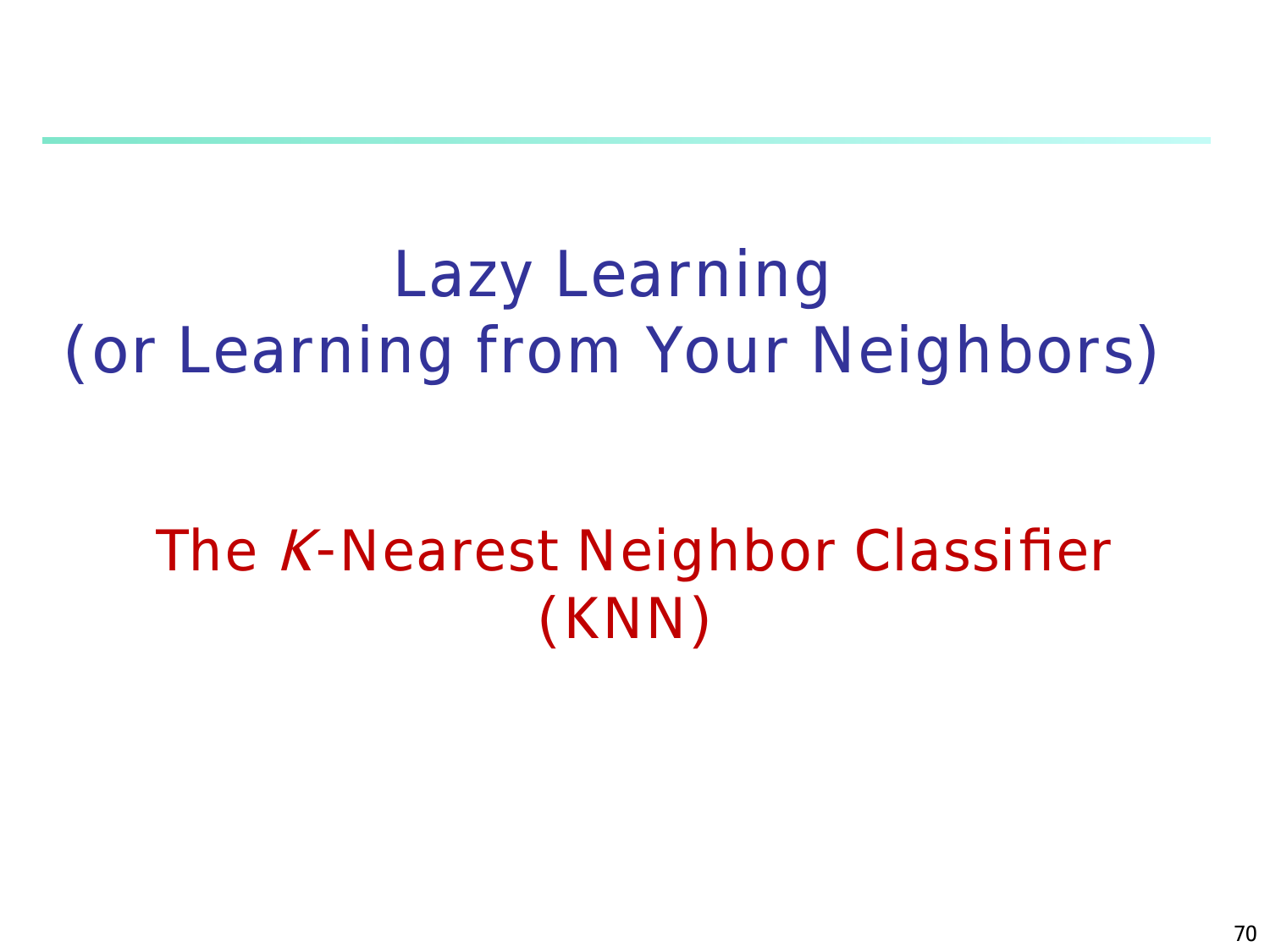

# Lazy Learning (or Learning from Your Neighbors)
The K-Nearest Neighbor Classifier
(KNN)
70